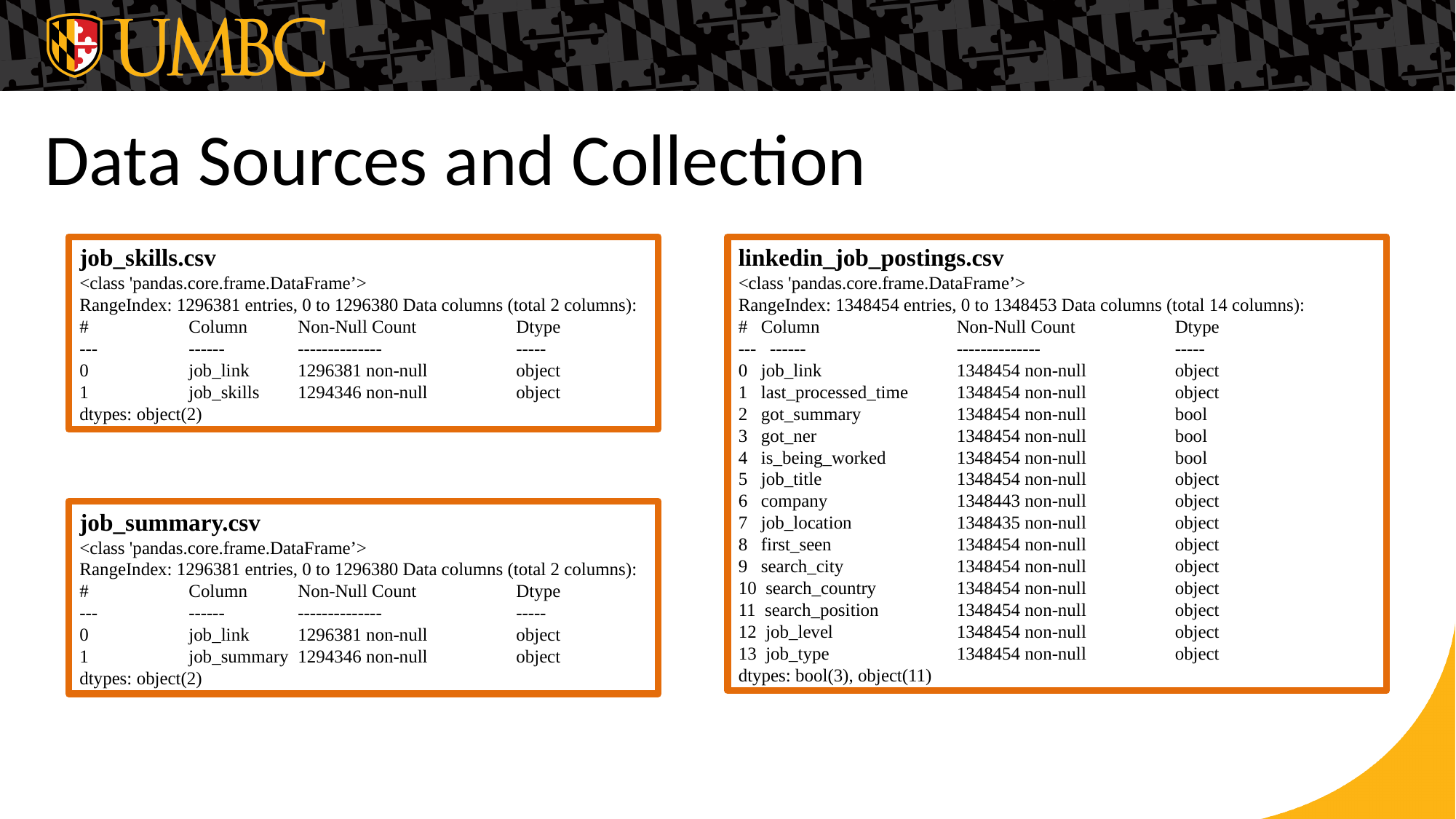

Data Sources and Collection
job_skills.csv
<class 'pandas.core.frame.DataFrame’>
RangeIndex: 1296381 entries, 0 to 1296380 Data columns (total 2 columns):
# 	Column 	Non-Null Count 	Dtype
--- 	------ 	-------------- 		-----
0 	job_link 	1296381 non-null 	object
1	job_skills 	1294346 non-null 	object
dtypes: object(2)
linkedin_job_postings.csv
<class 'pandas.core.frame.DataFrame’>
RangeIndex: 1348454 entries, 0 to 1348453 Data columns (total 14 columns):
#   Column 		Non-Null Count 	Dtype
---   ------ 		-------------- 		-----
0   job_link 		1348454 non-null 	object
1   last_processed_time 	1348454 non-null 	object
2   got_summary 	1348454 non-null 	bool
3   got_ner 		1348454 non-null 	bool
4   is_being_worked 	1348454 non-null 	bool
5   job_title 		1348454 non-null 	object
6   company 		1348443 non-null 	object
7   job_location 	1348435 non-null 	object
8   first_seen 		1348454 non-null 	object
9   search_city 	1348454 non-null 	object
10  search_country 	1348454 non-null 	object
11  search_position 	1348454 non-null 	object
12  job_level 		1348454 non-null 	object
13  job_type 		1348454 non-null 	object
dtypes: bool(3), object(11)
job_summary.csv
<class 'pandas.core.frame.DataFrame’>
RangeIndex: 1296381 entries, 0 to 1296380 Data columns (total 2 columns):
# 	Column 	Non-Null Count 	Dtype
--- 	------ 	-------------- 		-----
0 	job_link 	1296381 non-null 	object
1	job_summary 	1294346 non-null 	object
dtypes: object(2)